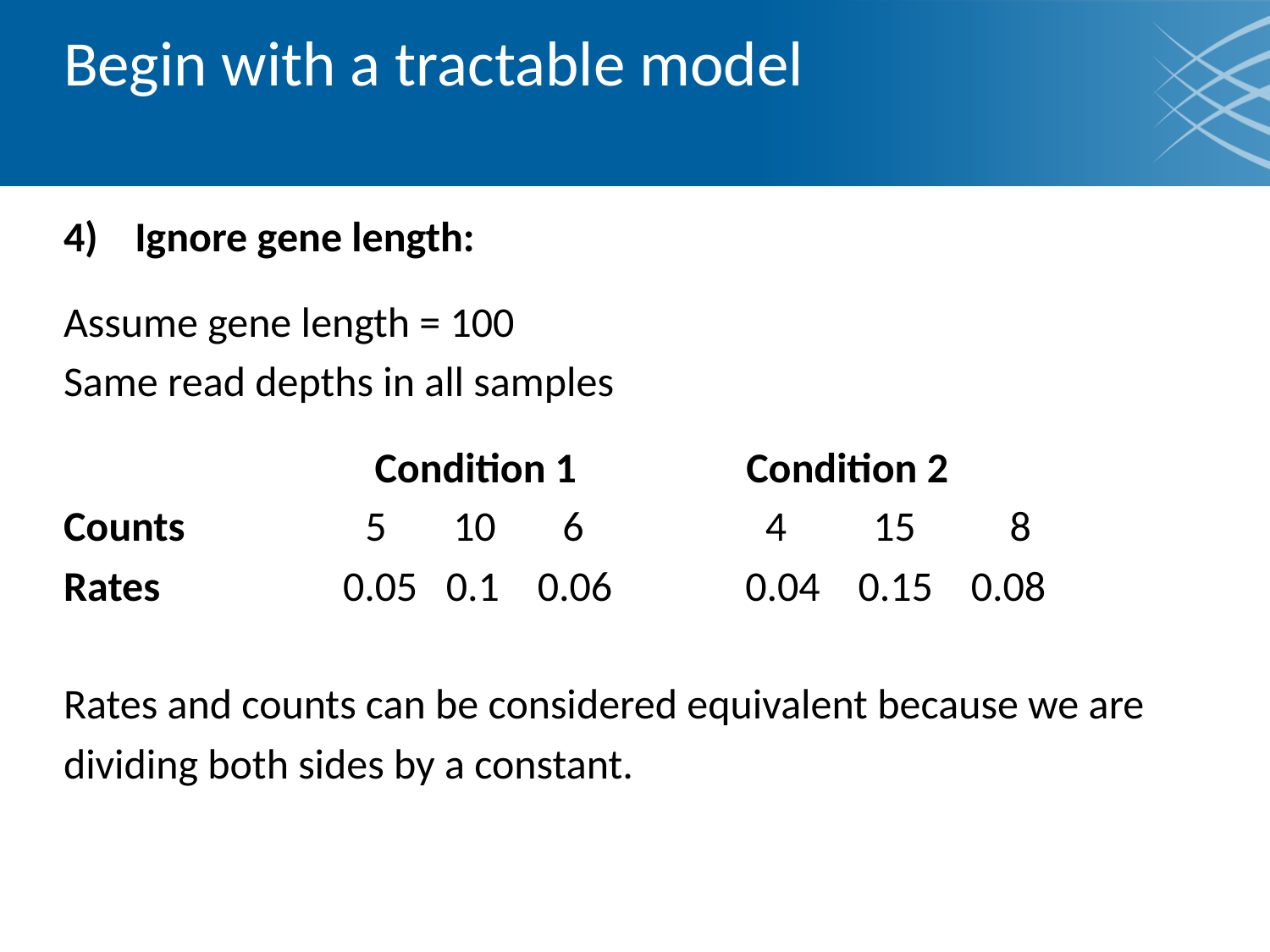

# Begin with a tractable model
Ignore gene length:

Assume gene length = 100
Same read depths in all samples

			 Condition 1 		Condition 2
Counts	       	5       10       6		  4	15	 8
Rates	           0.05   0.1    0.06              0.04    0.15    0.08

Rates and counts can be considered equivalent because we are
dividing both sides by a constant.